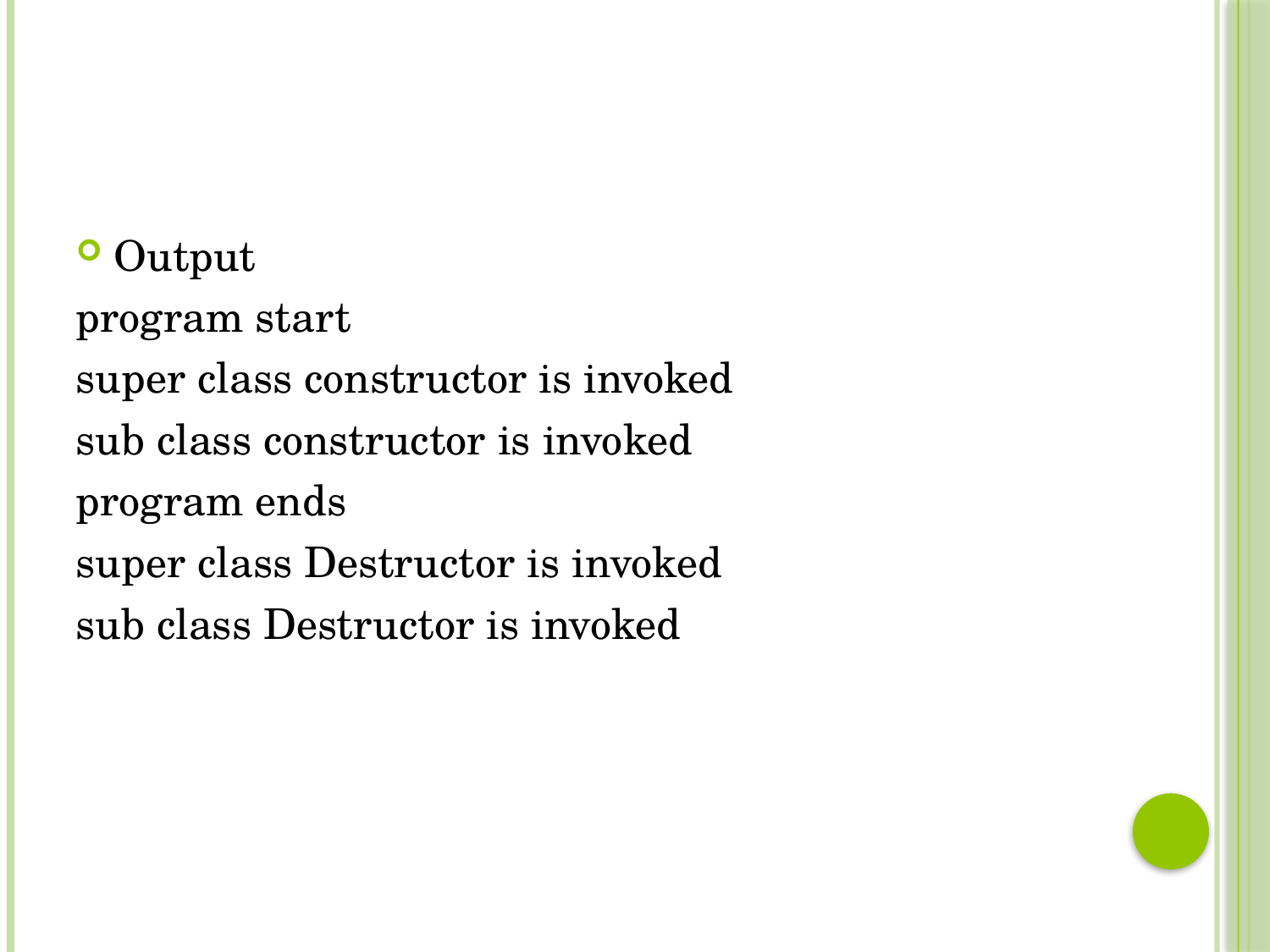

#
Output
program start
super class constructor is invoked
sub class constructor is invoked
program ends
super class Destructor is invoked
sub class Destructor is invoked